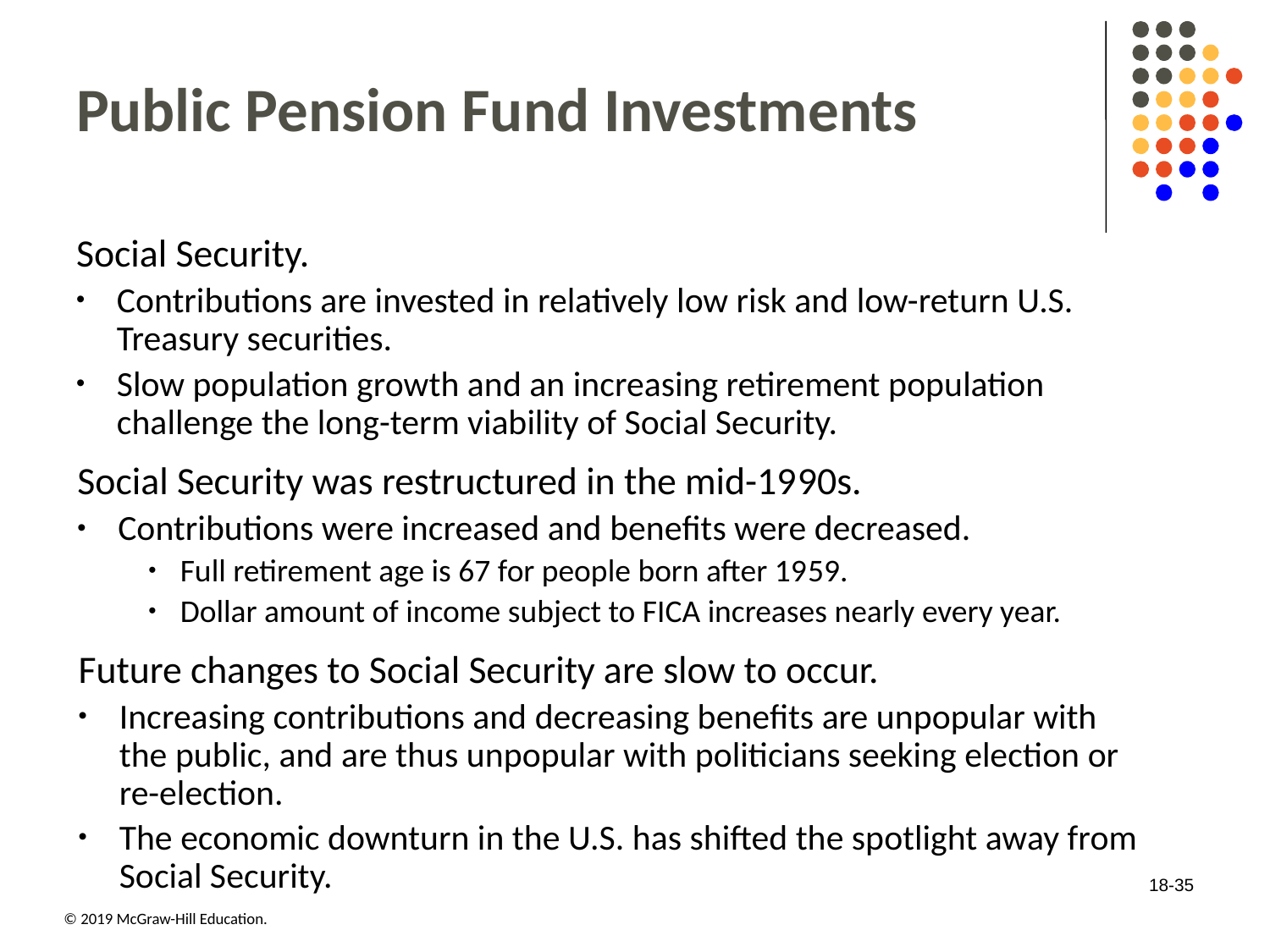

# Public Pension Fund Investments
Social Security.
Contributions are invested in relatively low risk and low-return U.S. Treasury securities.
Slow population growth and an increasing retirement population challenge the long-term viability of Social Security.
Social Security was restructured in the mid-19 90s.
Contributions were increased and benefits were decreased.
Full retirement age is 67 for people born after 19 59.
Dollar amount of income subject to FICA increases nearly every year.
Future changes to Social Security are slow to occur.
Increasing contributions and decreasing benefits are unpopular with the public, and are thus unpopular with politicians seeking election or re-election.
The economic downturn in the U.S. has shifted the spotlight away from Social Security.
18-35